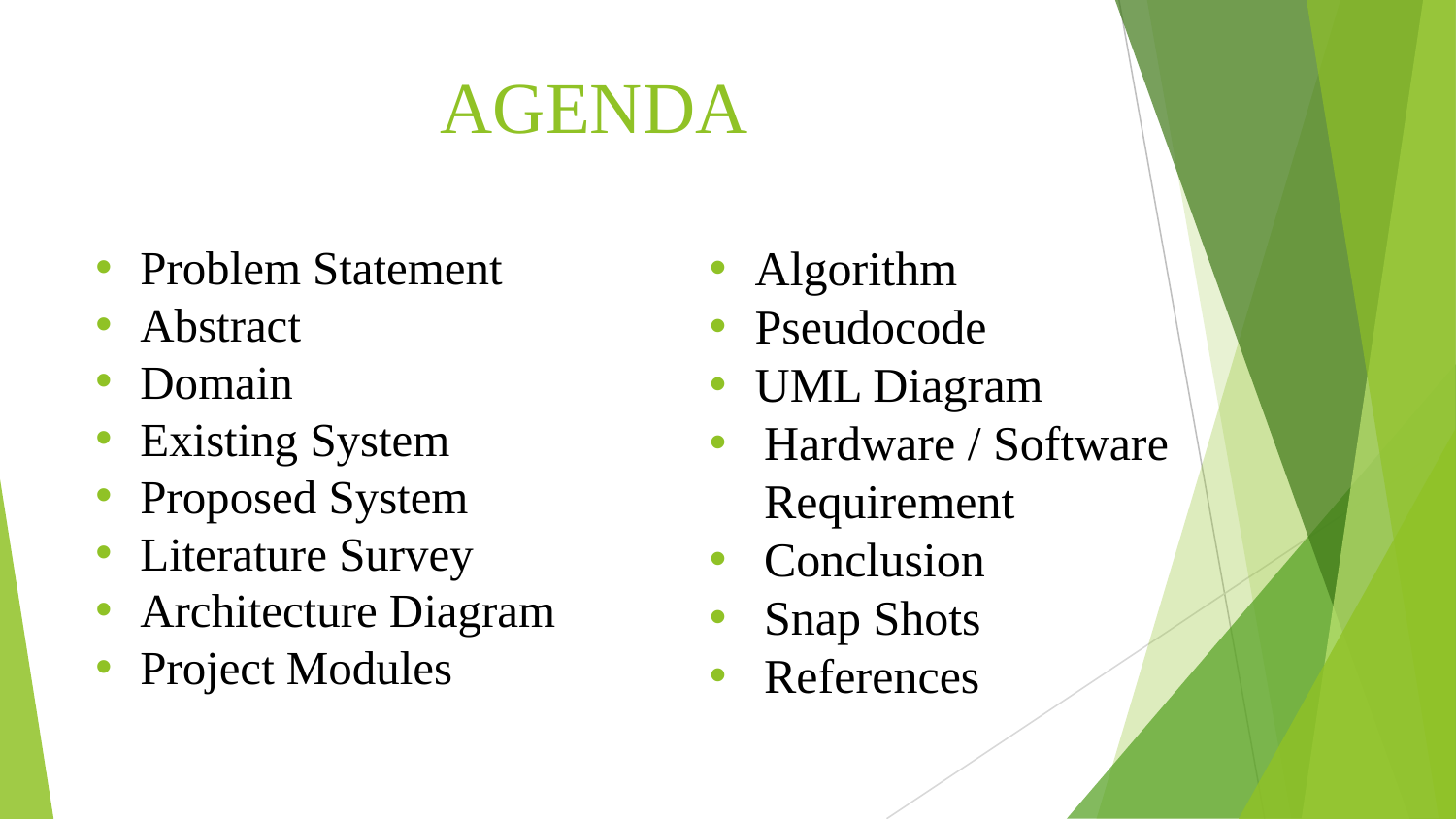

# AGENDA
Problem Statement
Abstract
Domain
Existing System
Proposed System
Literature Survey
Architecture Diagram
Project Modules

Algorithm
Pseudocode
UML Diagram
Hardware / Software Requirement
Conclusion
Snap Shots
References